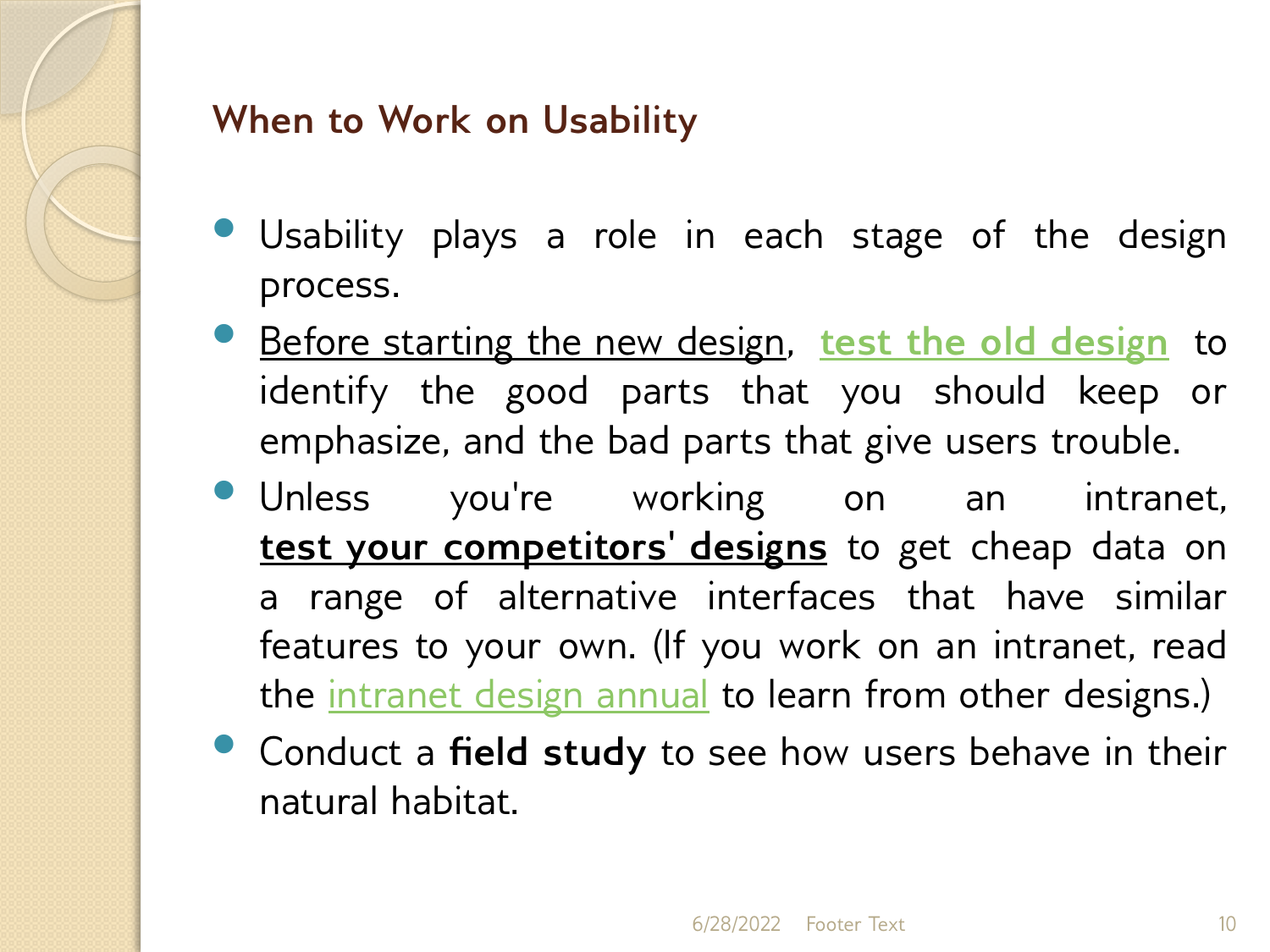

# When to Work on Usability
Usability plays a role in each stage of the design process.
Before starting the new design, test the old design to identify the good parts that you should keep or emphasize, and the bad parts that give users trouble.
Unless you're working on an intranet, test your competitors' designs to get cheap data on a range of alternative interfaces that have similar features to your own. (If you work on an intranet, read the intranet design annual to learn from other designs.)
Conduct a field study to see how users behave in their natural habitat.

6/28/2022
Footer Text
10